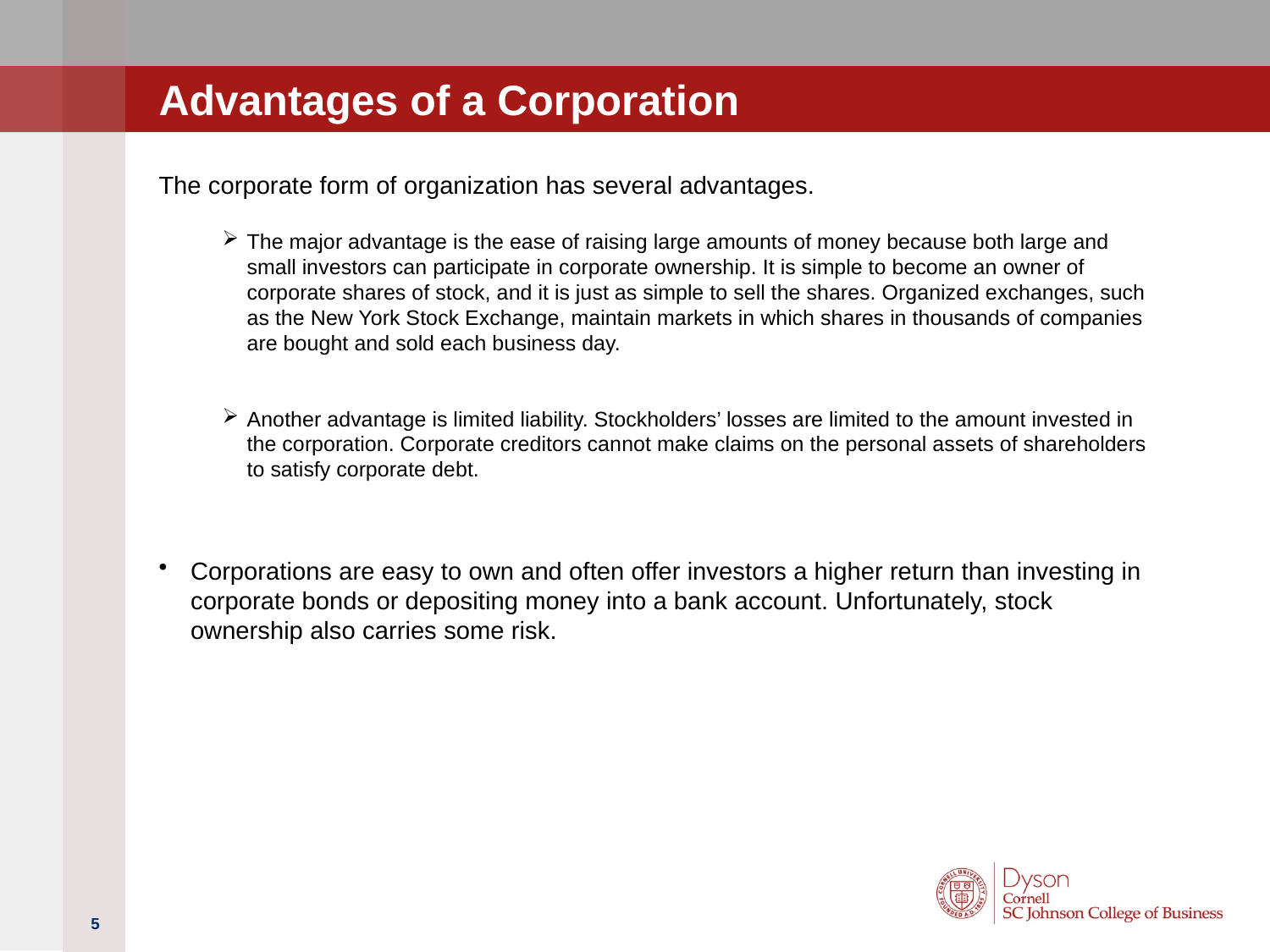

# Advantages of a Corporation
The corporate form of organization has several advantages.

The major advantage is the ease of raising large amounts of money because both large and small investors can participate in corporate ownership. It is simple to become an owner of corporate shares of stock, and it is just as simple to sell the shares. Organized exchanges, such as the New York Stock Exchange, maintain markets in which shares in thousands of companies are bought and sold each business day.

Another advantage is limited liability. Stockholders’ losses are limited to the amount invested in the corporation. Corporate creditors cannot make claims on the personal assets of shareholders to satisfy corporate debt.

Corporations are easy to own and often offer investors a higher return than investing in corporate bonds or depositing money into a bank account. Unfortunately, stock ownership also carries some risk.
5